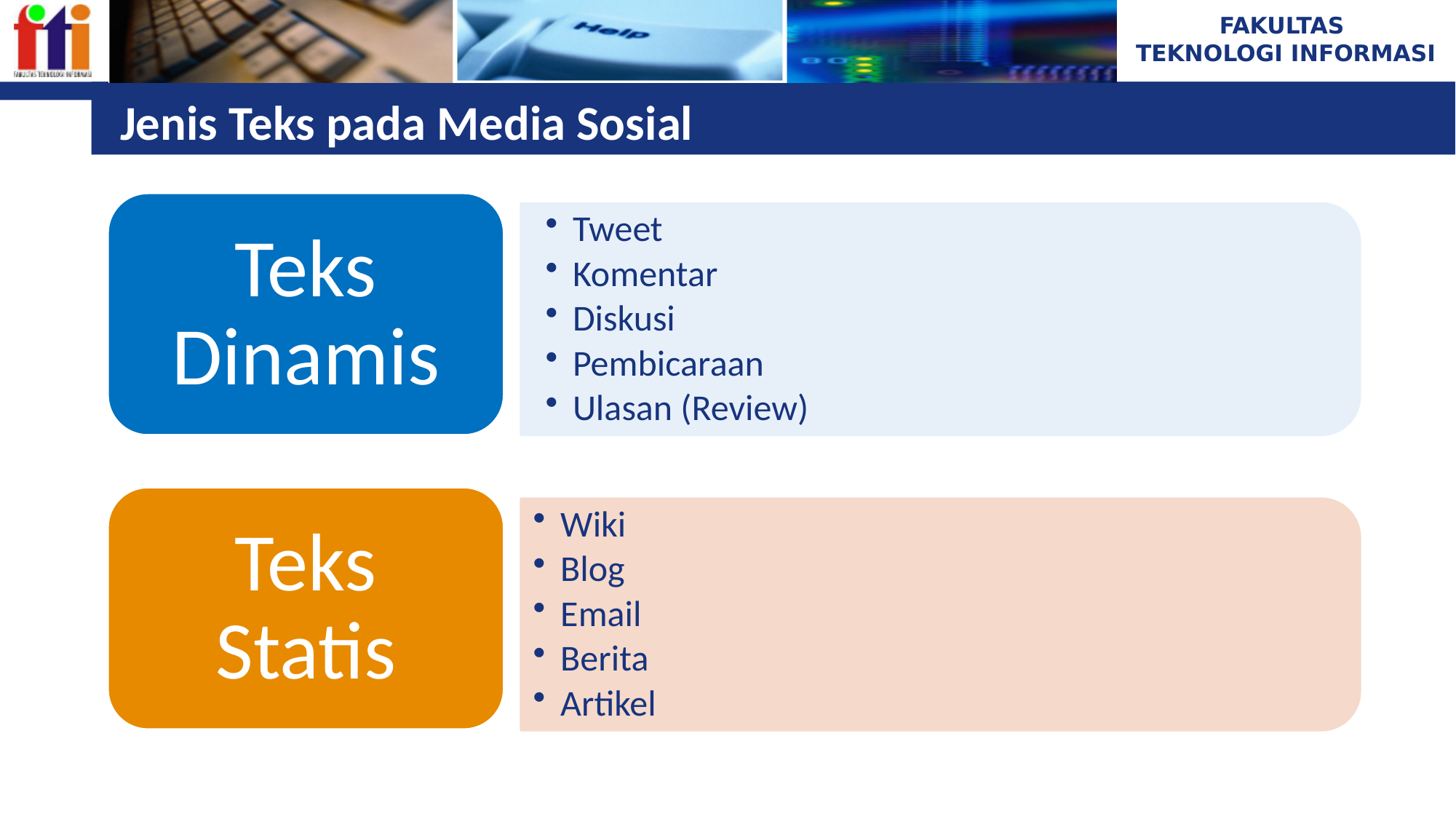

# Jenis Teks pada Media Sosial
Teks Dinamis
Tweet
Komentar
Diskusi
Pembicaraan
Ulasan (Review)
Teks Statis
Wiki
Blog
Email
Berita
Artikel